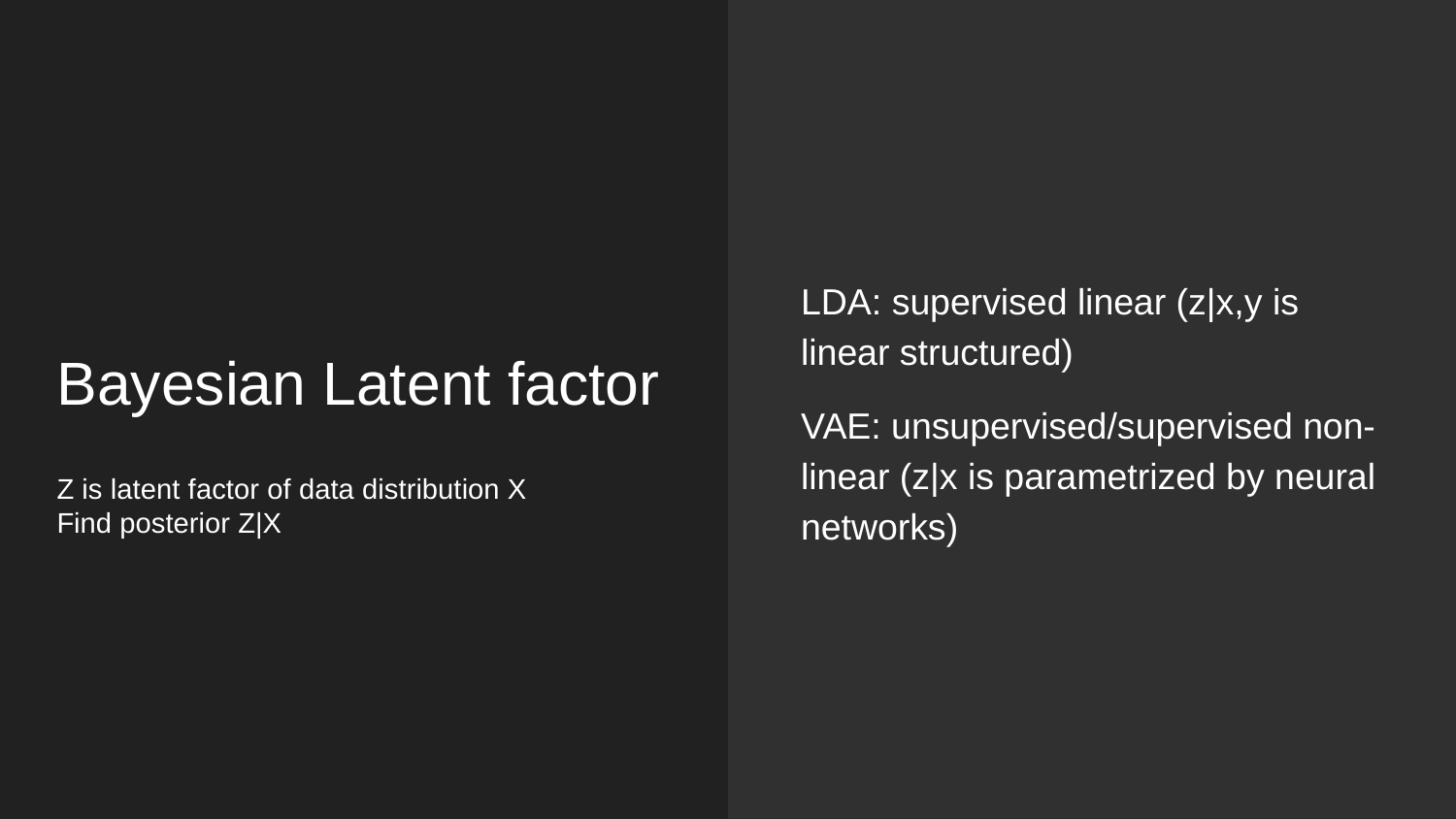

LDA: supervised linear (z|x,y is linear structured)
VAE: unsupervised/supervised non-linear (z|x is parametrized by neural networks)
# Bayesian Latent factor
Z is latent factor of data distribution X
Find posterior Z|X